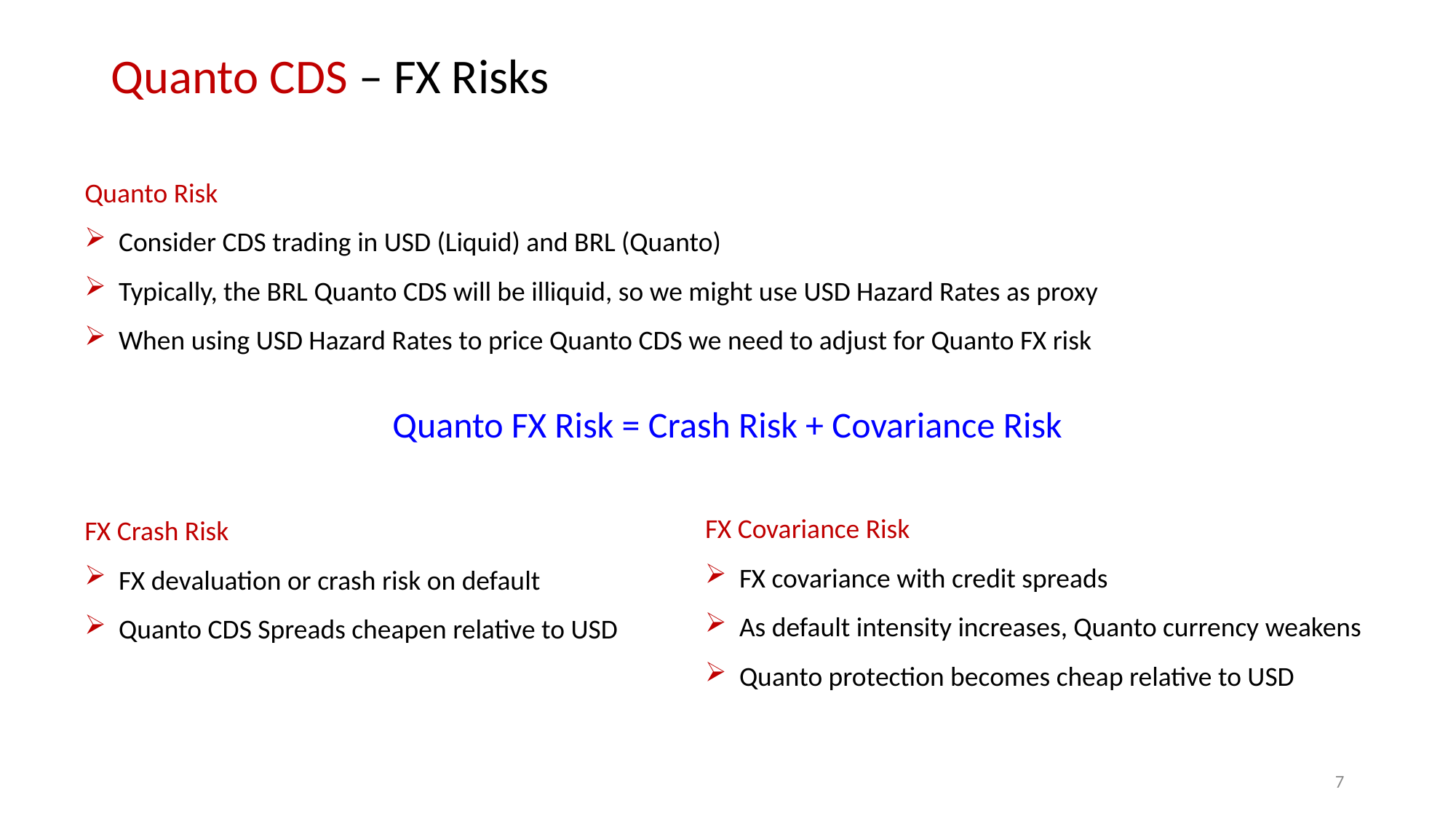

# Quanto CDS – FX Risks
Quanto Risk
Consider CDS trading in USD (Liquid) and BRL (Quanto)
Typically, the BRL Quanto CDS will be illiquid, so we might use USD Hazard Rates as proxy
When using USD Hazard Rates to price Quanto CDS we need to adjust for Quanto FX risk
Quanto FX Risk = Crash Risk + Covariance Risk
FX Covariance Risk
FX covariance with credit spreads
As default intensity increases, Quanto currency weakens
Quanto protection becomes cheap relative to USD
FX Crash Risk
FX devaluation or crash risk on default
Quanto CDS Spreads cheapen relative to USD
7